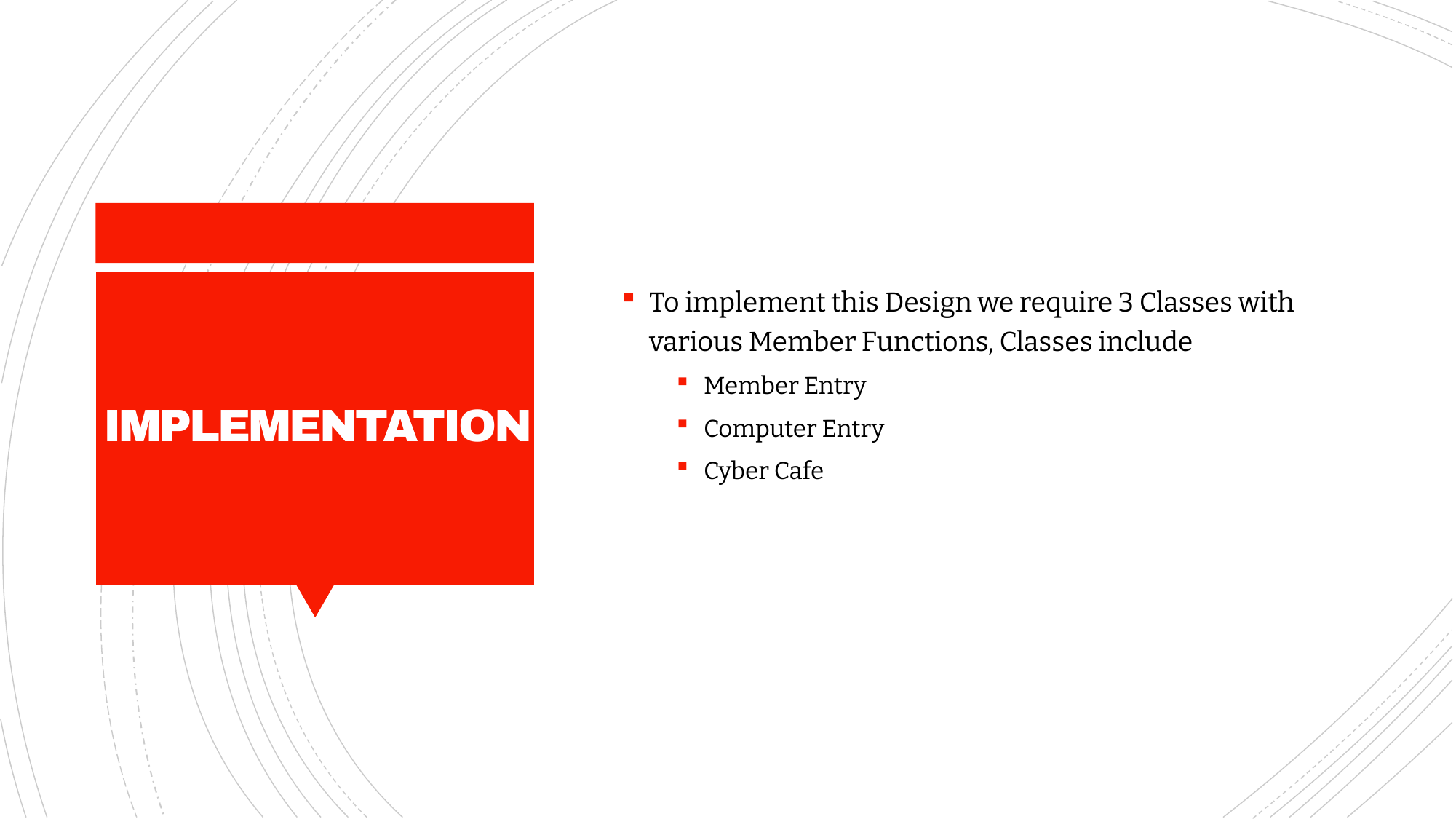

To implement this Design we require 3 Classes with various Member Functions, Classes include
Member Entry
Computer Entry
Cyber Cafe

# IMPLEMENTATION